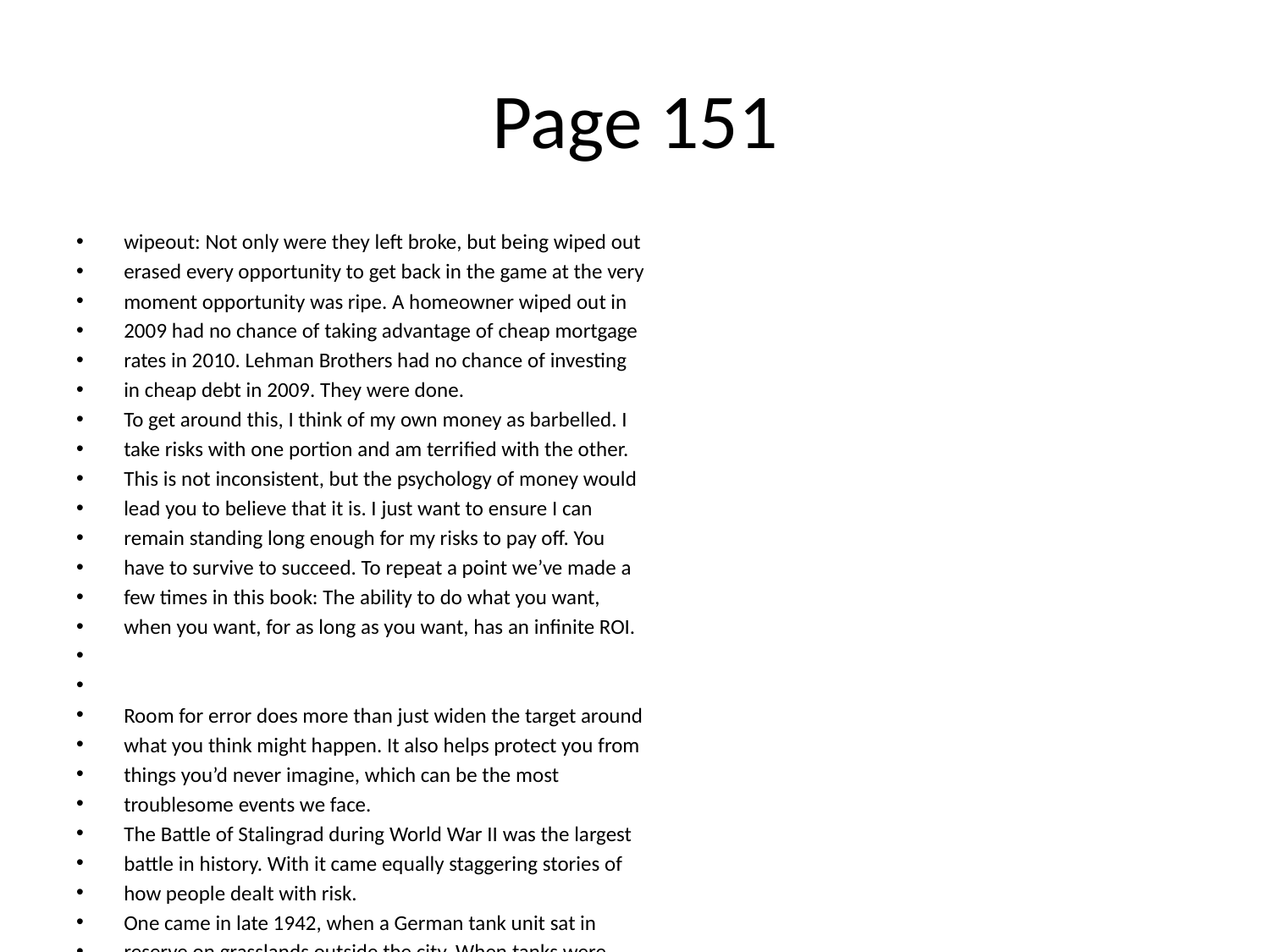

# Page 151
wipeout: Not only were they left broke, but being wiped out
erased every opportunity to get back in the game at the very
moment opportunity was ripe. A homeowner wiped out in
2009 had no chance of taking advantage of cheap mortgage
rates in 2010. Lehman Brothers had no chance of investing
in cheap debt in 2009. They were done.
To get around this, I think of my own money as barbelled. I
take risks with one portion and am terriﬁed with the other.
This is not inconsistent, but the psychology of money would
lead you to believe that it is. I just want to ensure I can
remain standing long enough for my risks to pay oﬀ. You
have to survive to succeed. To repeat a point we’ve made a
few times in this book: The ability to do what you want,
when you want, for as long as you want, has an inﬁnite ROI.

Room for error does more than just widen the target around
what you think might happen. It also helps protect you from
things you’d never imagine, which can be the most
troublesome events we face.
The Battle of Stalingrad during World War II was the largest
battle in history. With it came equally staggering stories of
how people dealt with risk.
One came in late 1942, when a German tank unit sat in
reserve on grasslands outside the city. When tanks were
desperately needed on the front lines, something happened
that surprised everyone: Almost none of them worked.
Out of 104 tanks in the unit, fewer than 20 were operable.
Engineers quickly found the issue. Historian William Craig
writes: “During the weeks of inactivity behind the front lines,